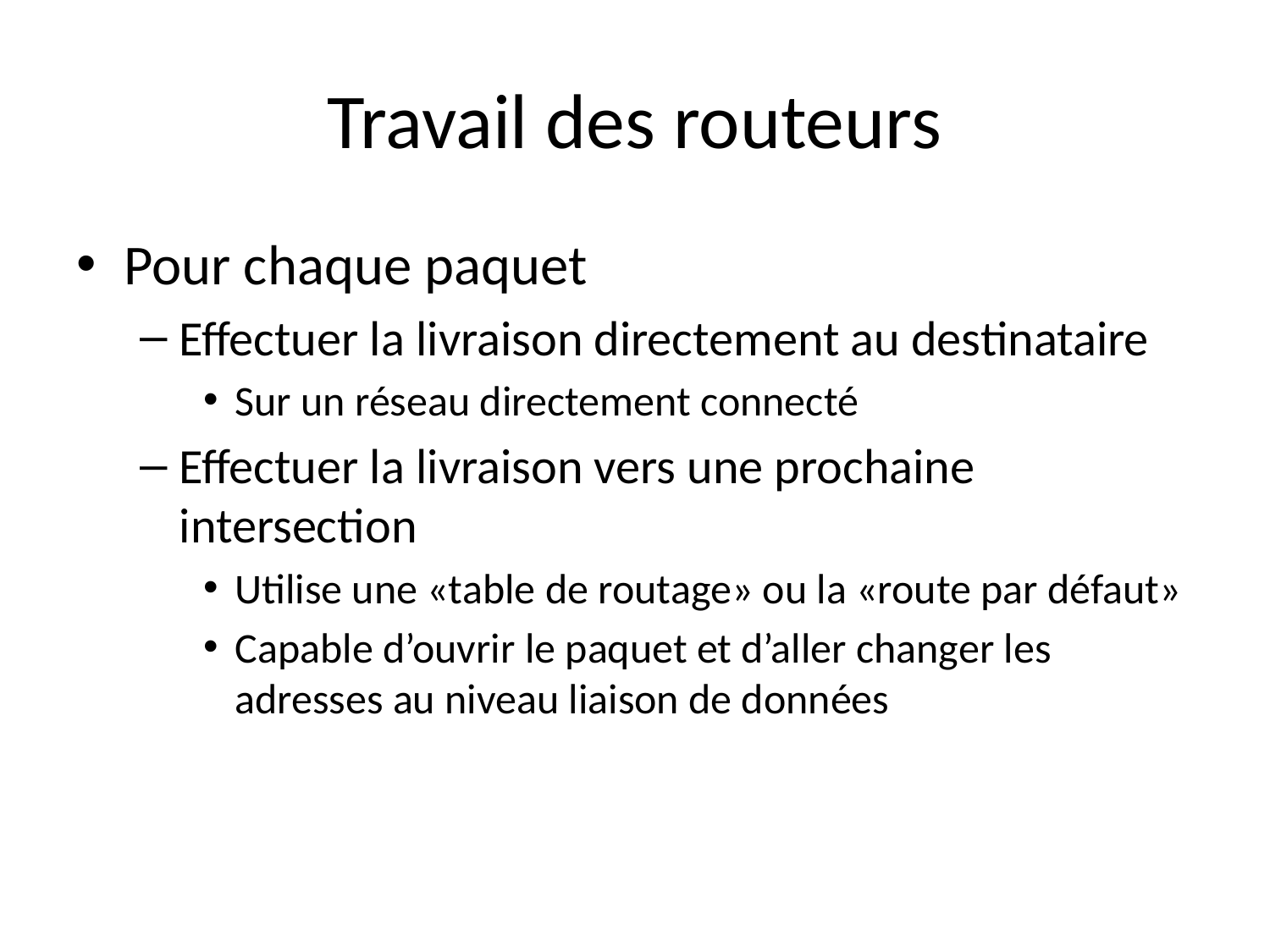

# Travail des routeurs
Pour chaque paquet
Effectuer la livraison directement au destinataire
Sur un réseau directement connecté
Effectuer la livraison vers une prochaine intersection
Utilise une «table de routage» ou la «route par défaut»
Capable d’ouvrir le paquet et d’aller changer les adresses au niveau liaison de données